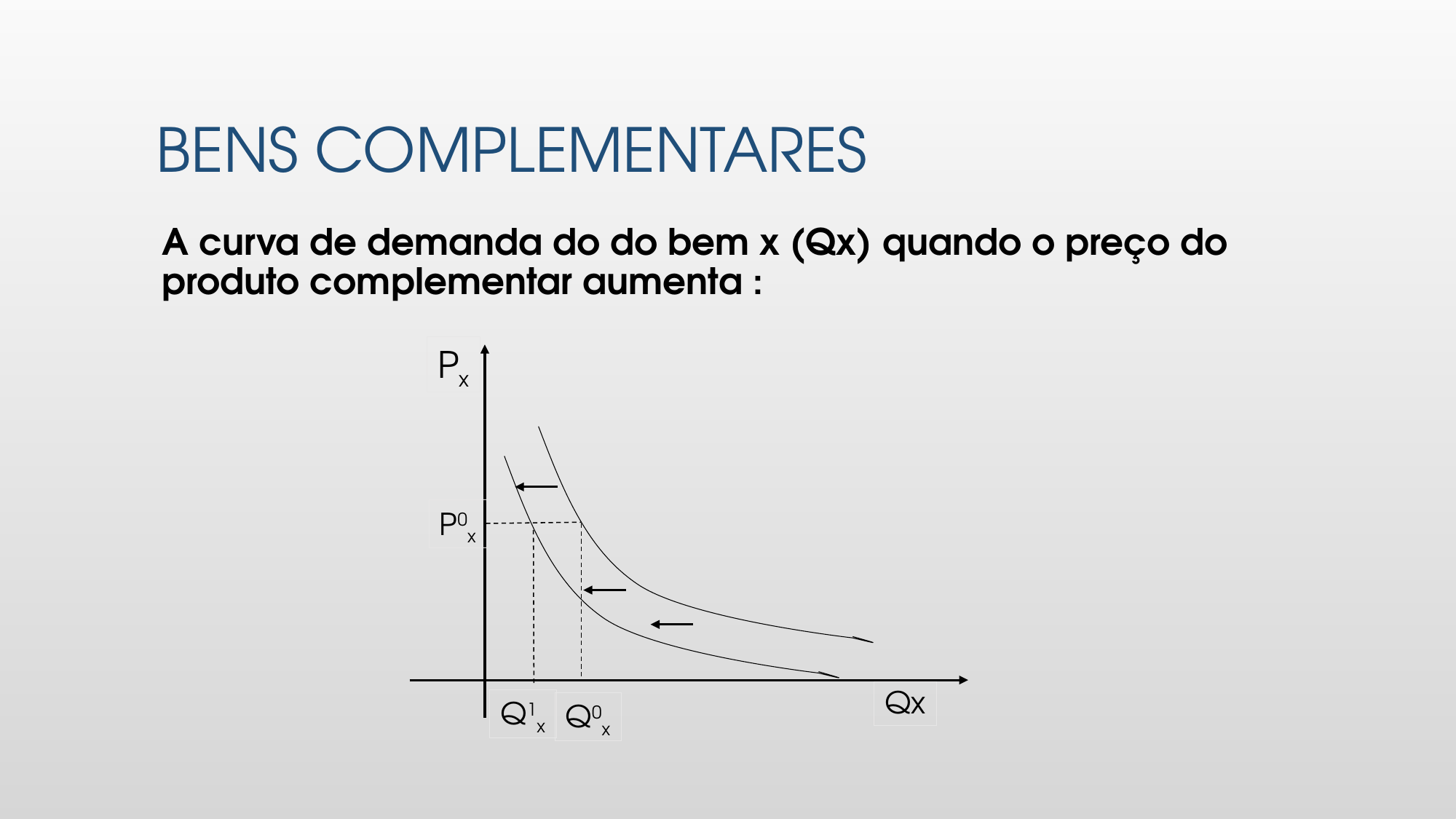

# Bens complementares
A curva de demanda do do bem x (Qx) quando o preço do produto complementar aumenta :

Px

P0x
Qx
Q0x

Q1x